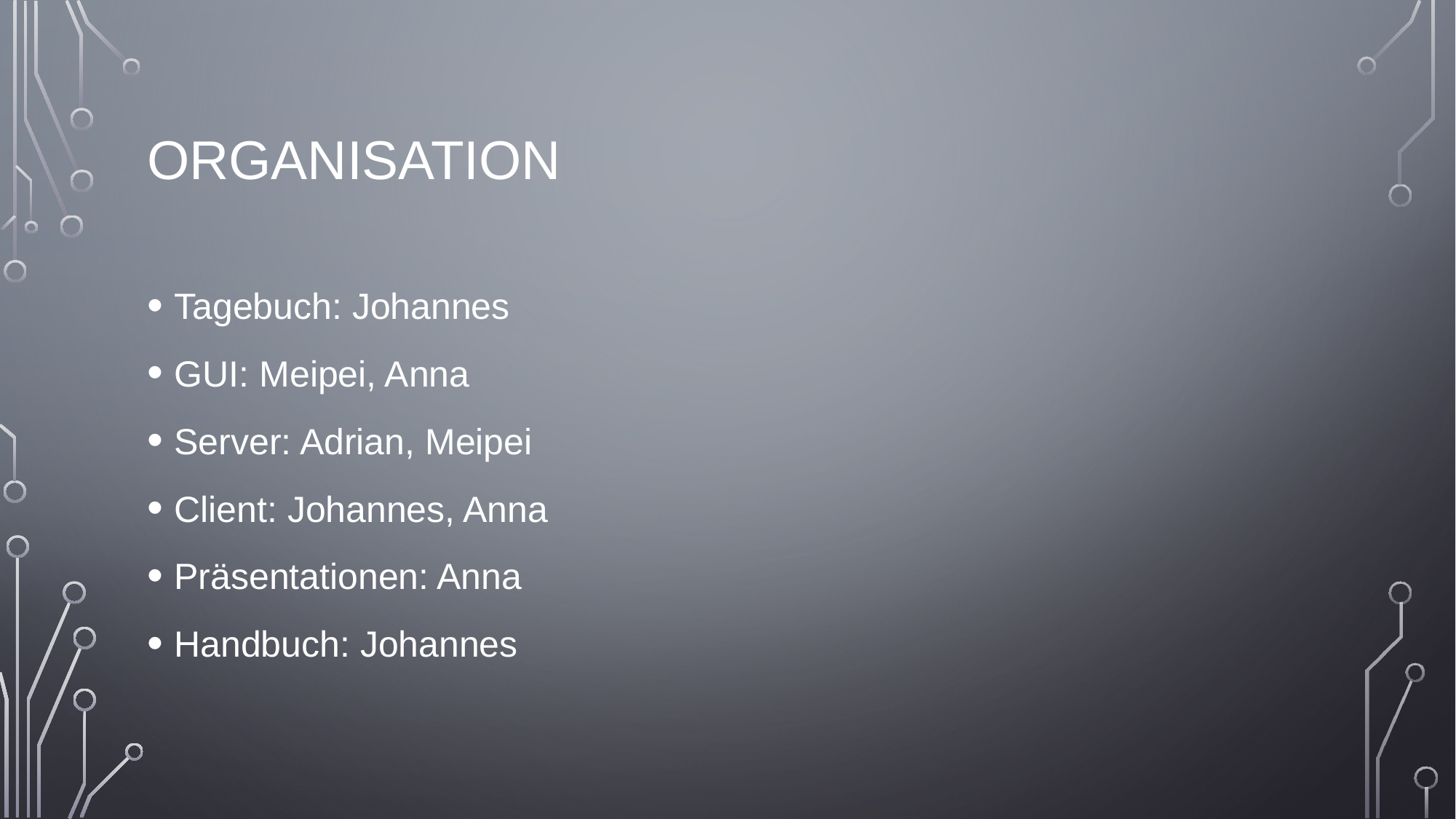

# organisation
Tagebuch: Johannes
GUI: Meipei, Anna
Server: Adrian, Meipei
Client: Johannes, Anna
Präsentationen: Anna
Handbuch: Johannes